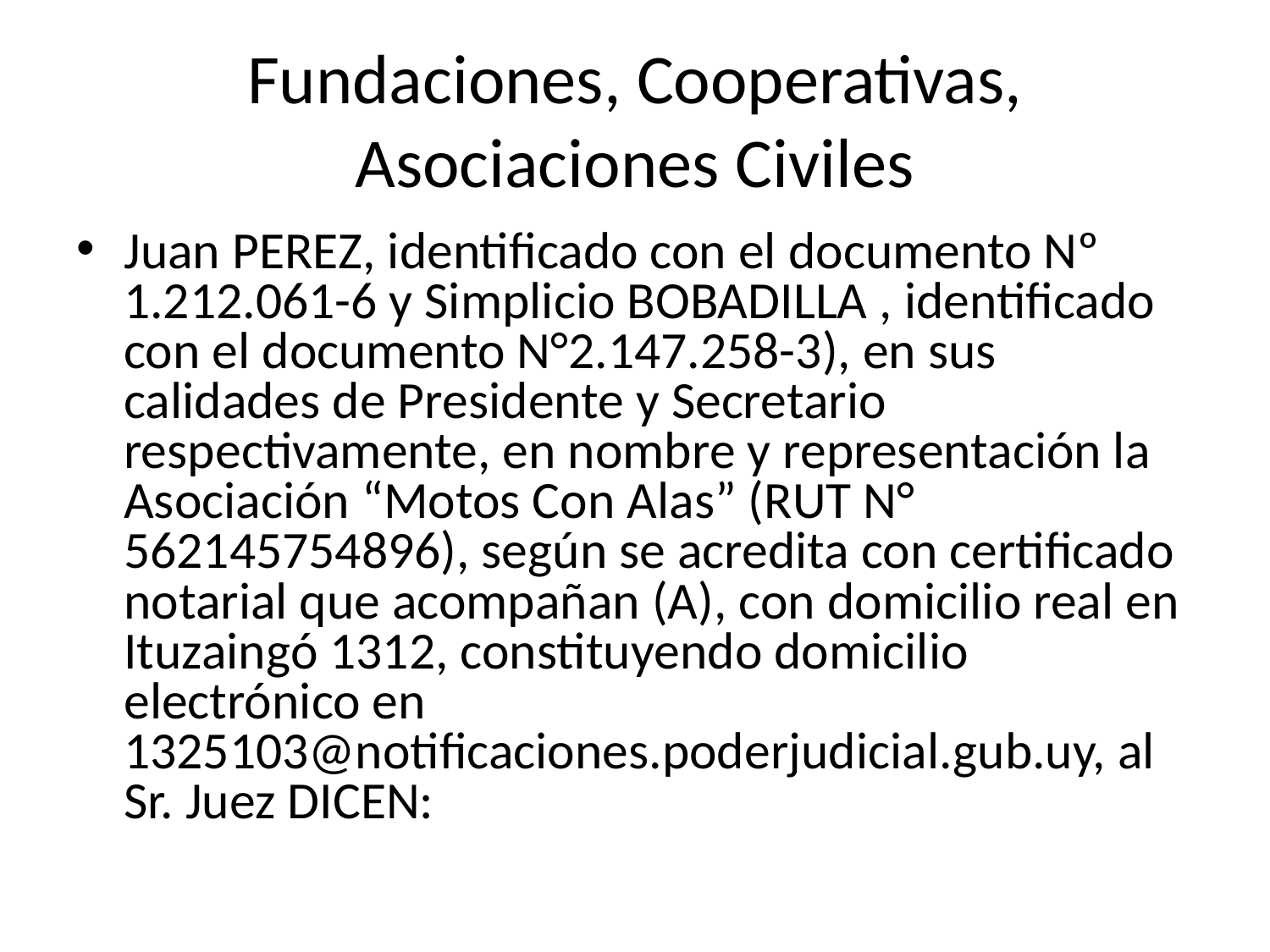

# Fundaciones, Cooperativas, Asociaciones Civiles
Juan PEREZ, identificado con el documento Nº 1.212.061-6 y Simplicio BOBADILLA , identificado con el documento N°2.147.258-3), en sus calidades de Presidente y Secretario respectivamente, en nombre y representación la Asociación “Motos Con Alas” (RUT N° 562145754896), según se acredita con certificado notarial que acompañan (A), con domicilio real en Ituzaingó 1312, constituyendo domicilio electrónico en 1325103@notificaciones.poderjudicial.gub.uy, al Sr. Juez DICEN: